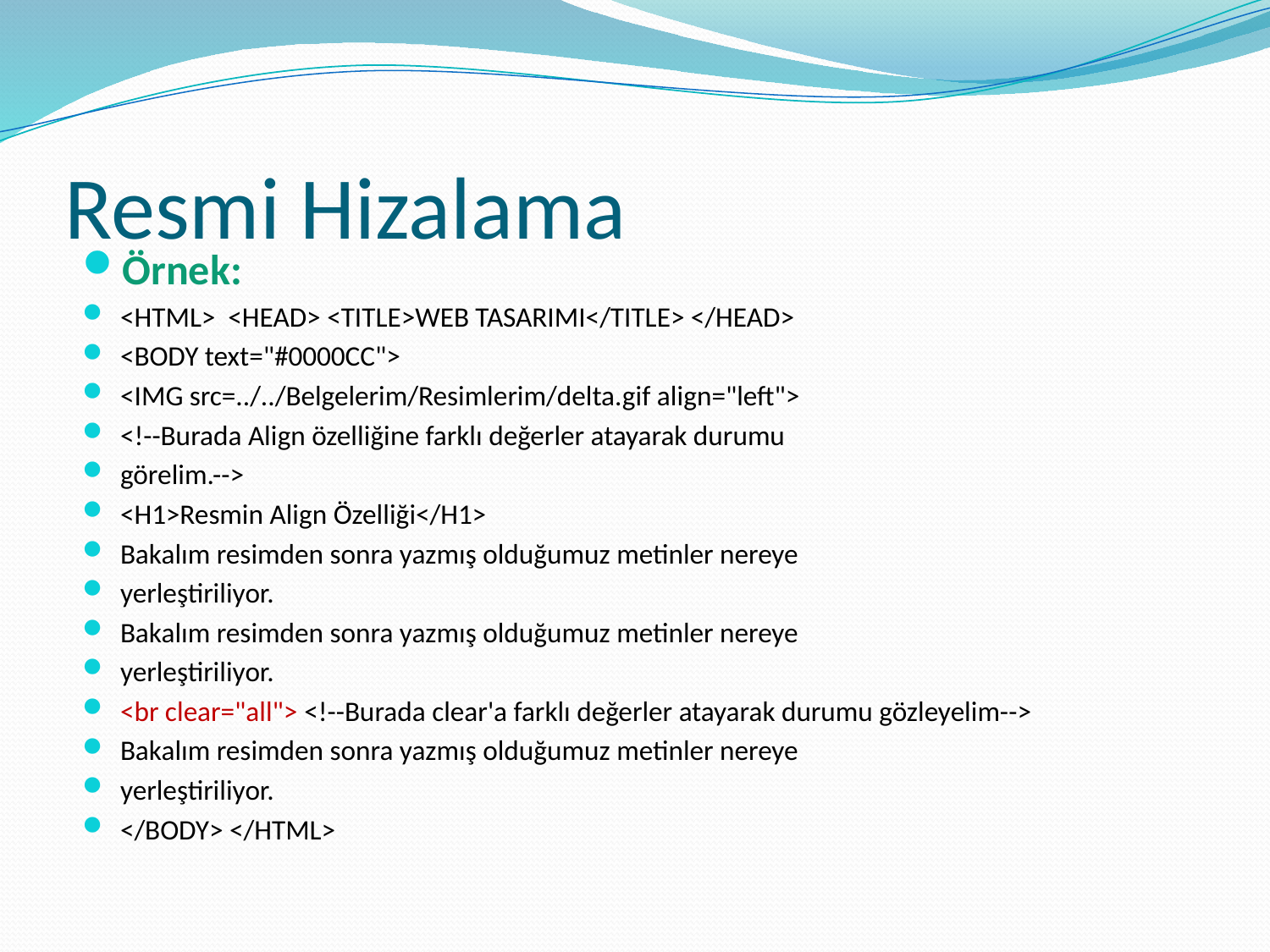

# Resmi Hizalama
Örnek:
<HTML>  <HEAD> <TITLE>WEB TASARIMI</TITLE> </HEAD>
<BODY text="#0000CC">
<IMG src=../../Belgelerim/Resimlerim/delta.gif align="left">
<!--Burada Align özelliğine farklı değerler atayarak durumu
görelim.-->
<H1>Resmin Align Özelliği</H1>
Bakalım resimden sonra yazmış olduğumuz metinler nereye
yerleştiriliyor.
Bakalım resimden sonra yazmış olduğumuz metinler nereye
yerleştiriliyor.
<br clear="all"> <!--Burada clear'a farklı değerler atayarak durumu gözleyelim-->
Bakalım resimden sonra yazmış olduğumuz metinler nereye
yerleştiriliyor.
</BODY> </HTML>